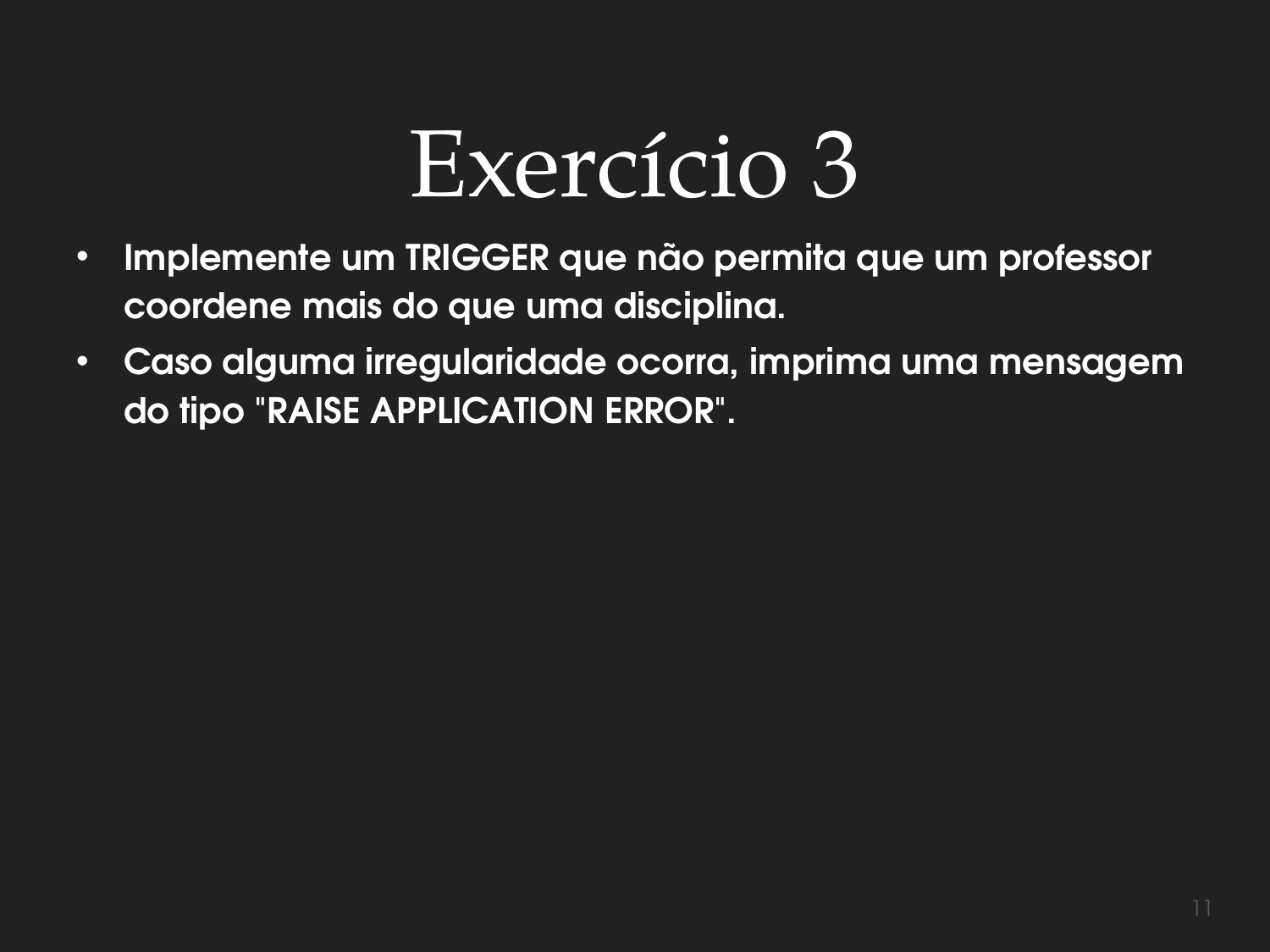

# Exercício 3
Implemente um TRIGGER que não permita que um professor coordene mais do que uma disciplina.
Caso alguma irregularidade ocorra, imprima uma mensagem do tipo "RAISE APPLICATION ERROR".
11